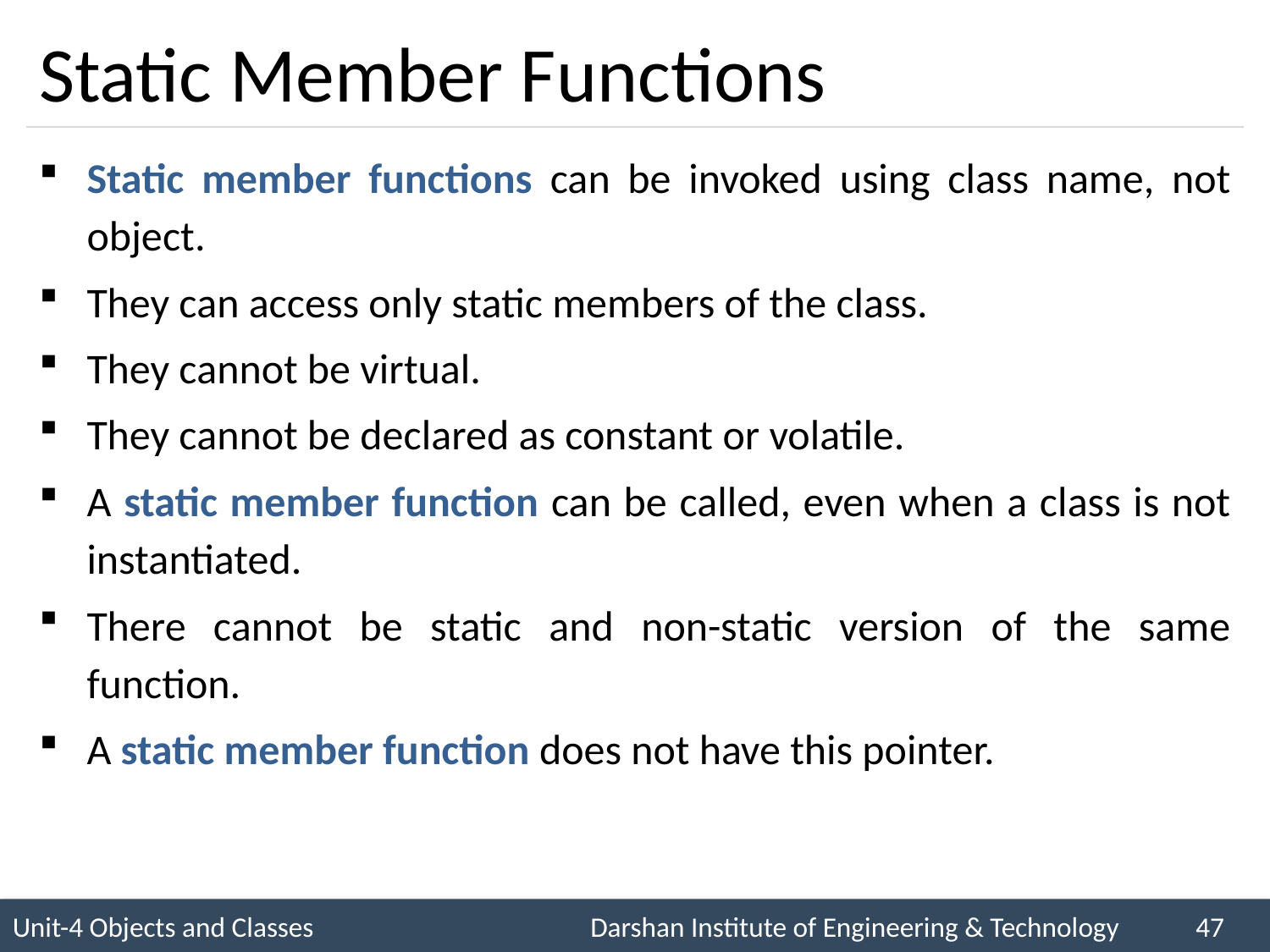

# Static Member Functions
Static member functions can be invoked using class name, not object.
They can access only static members of the class.
They cannot be virtual.
They cannot be declared as constant or volatile.
A static member function can be called, even when a class is not instantiated.
There cannot be static and non-static version of the same function.
A static member function does not have this pointer.